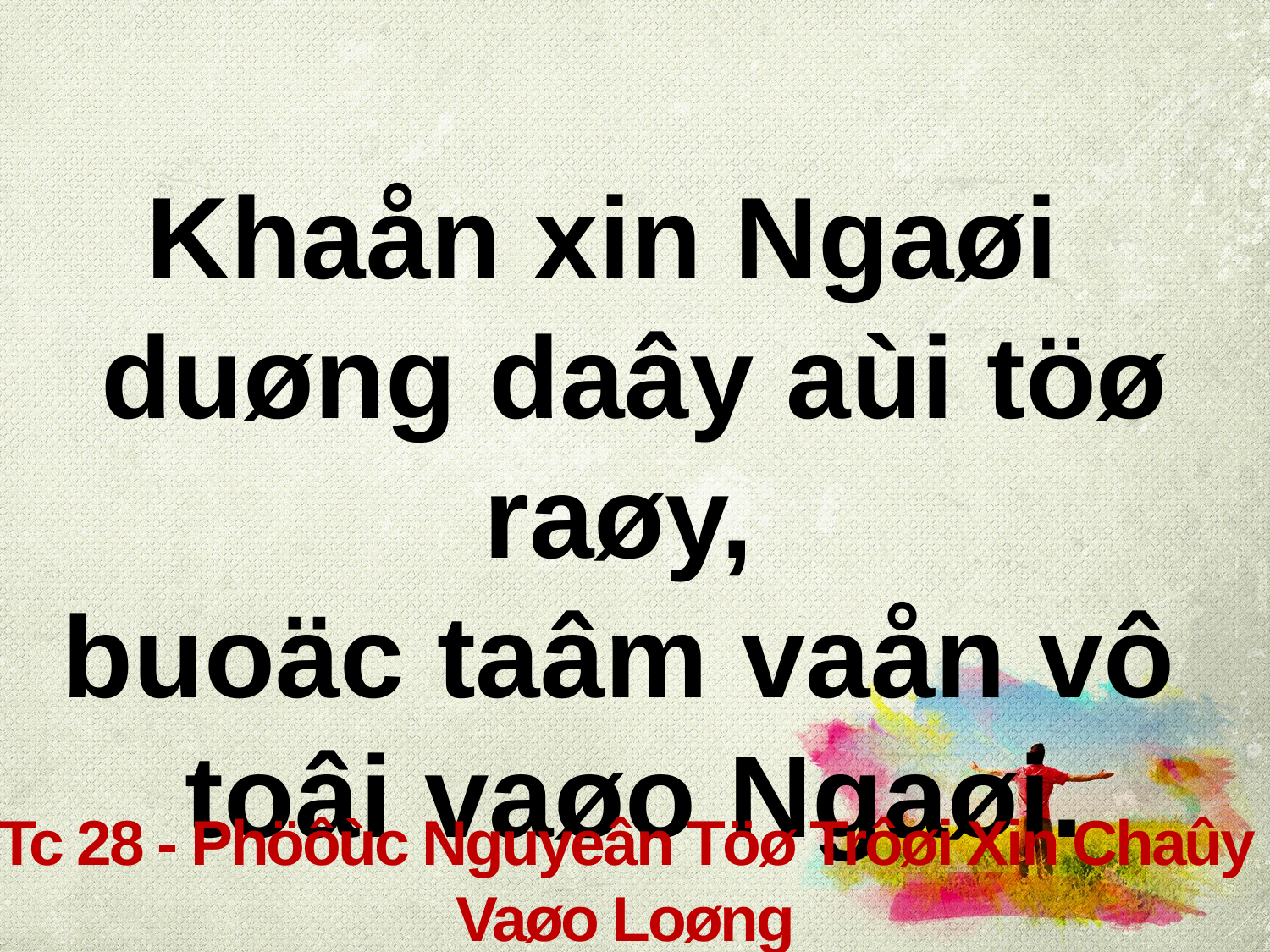

Khaån xin Ngaøi
duøng daây aùi töø raøy,
buoäc taâm vaån vô
toâi vaøo Ngaøi.
Tc 28 - Phöôùc Nguyeân Töø Trôøi Xin Chaûy Vaøo Loøng